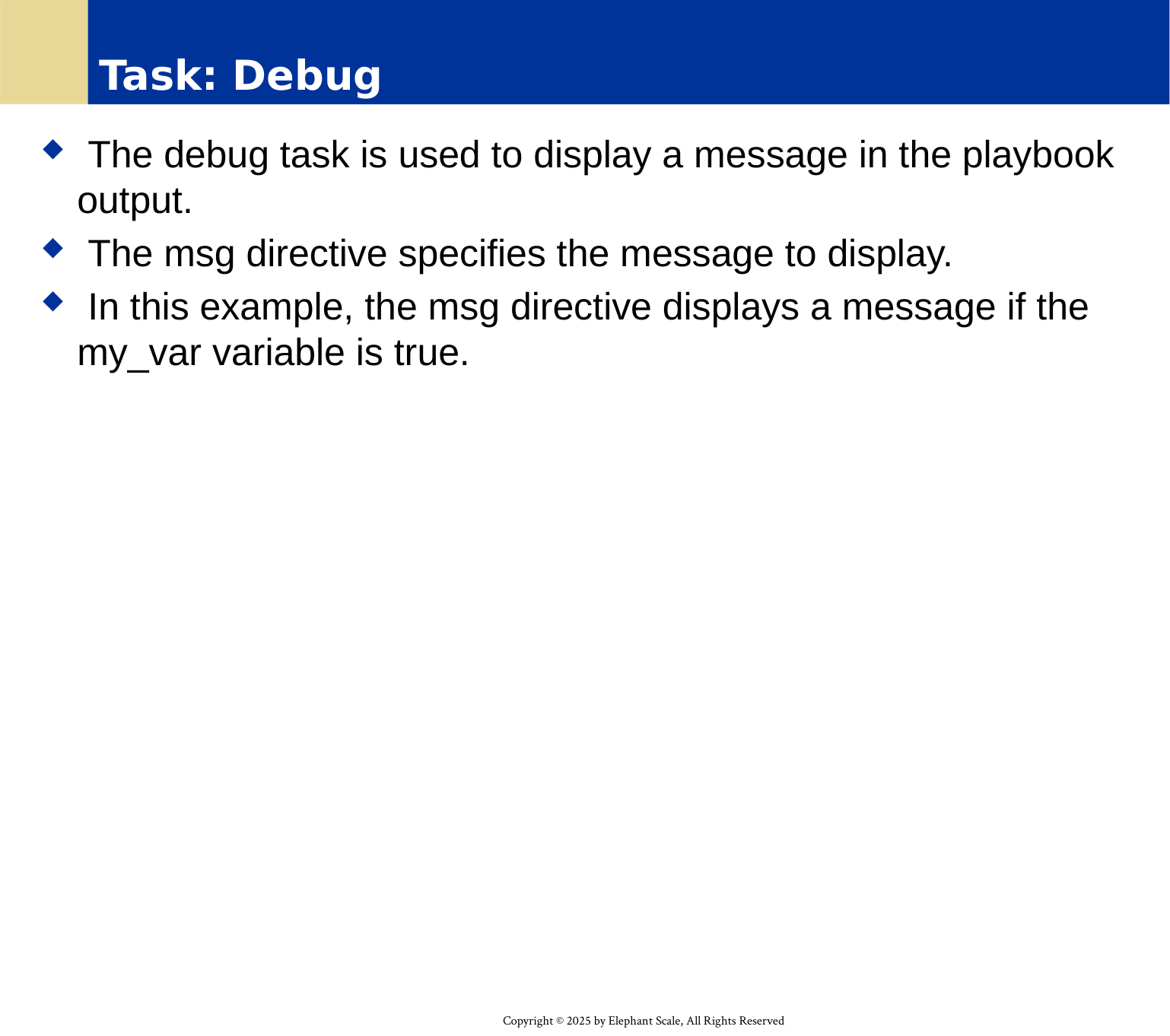

# Task: Debug
 The debug task is used to display a message in the playbook output.
 The msg directive specifies the message to display.
 In this example, the msg directive displays a message if the my_var variable is true.
Copyright © 2025 by Elephant Scale, All Rights Reserved